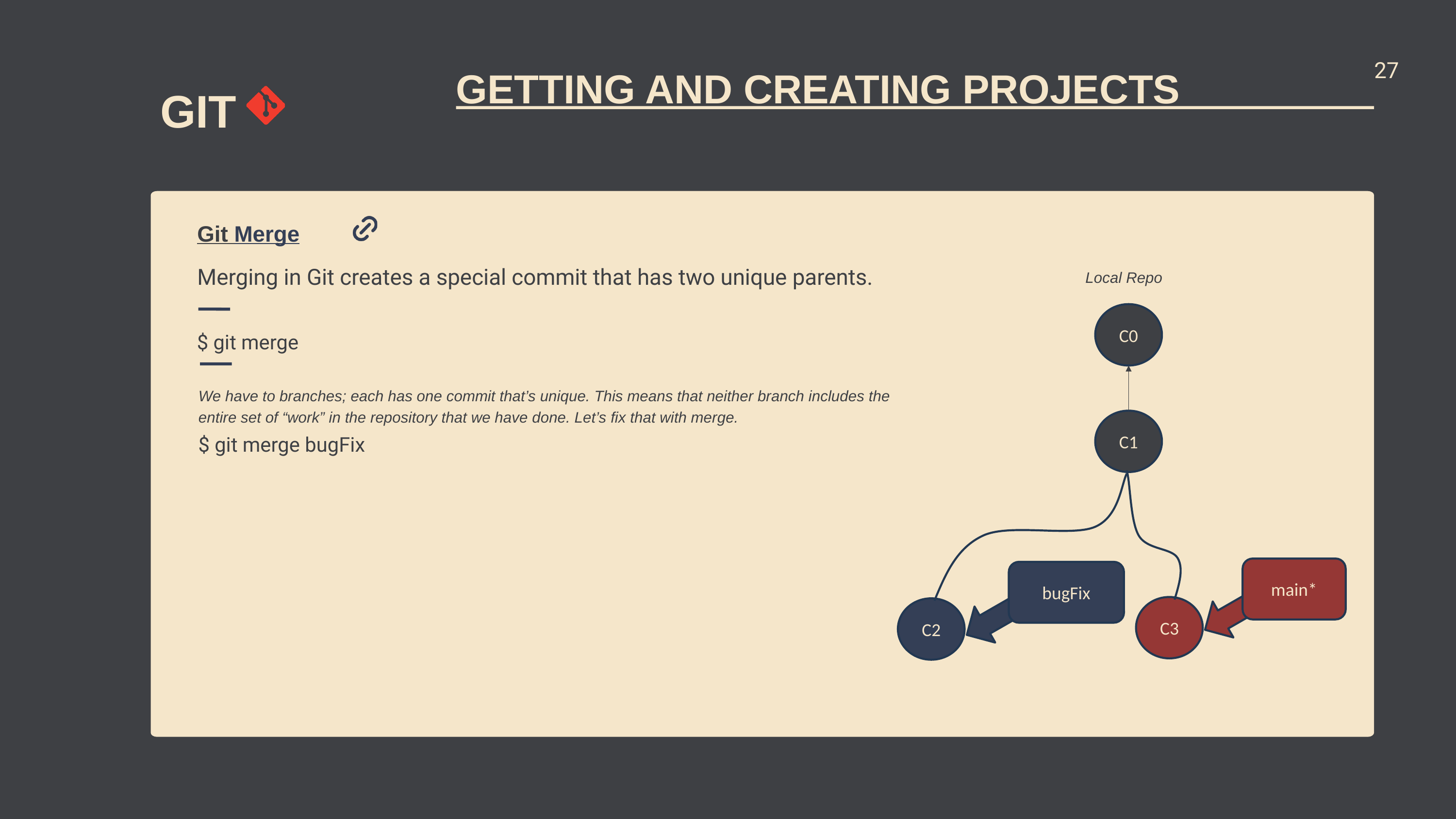

27
GETTING AND CREATING PROJECTS
GIT

Git Merge

Merging in Git creates a special commit that has two unique parents.
Local Repo
C0

$ git merge

We have to branches; each has one commit that’s unique. This means that neither branch includes the entire set of “work” in the repository that we have done. Let’s fix that with merge.
C1
$ git merge bugFix

main*

bugFix

C3
C2
There we go! Our changes were recorded on the new branch.